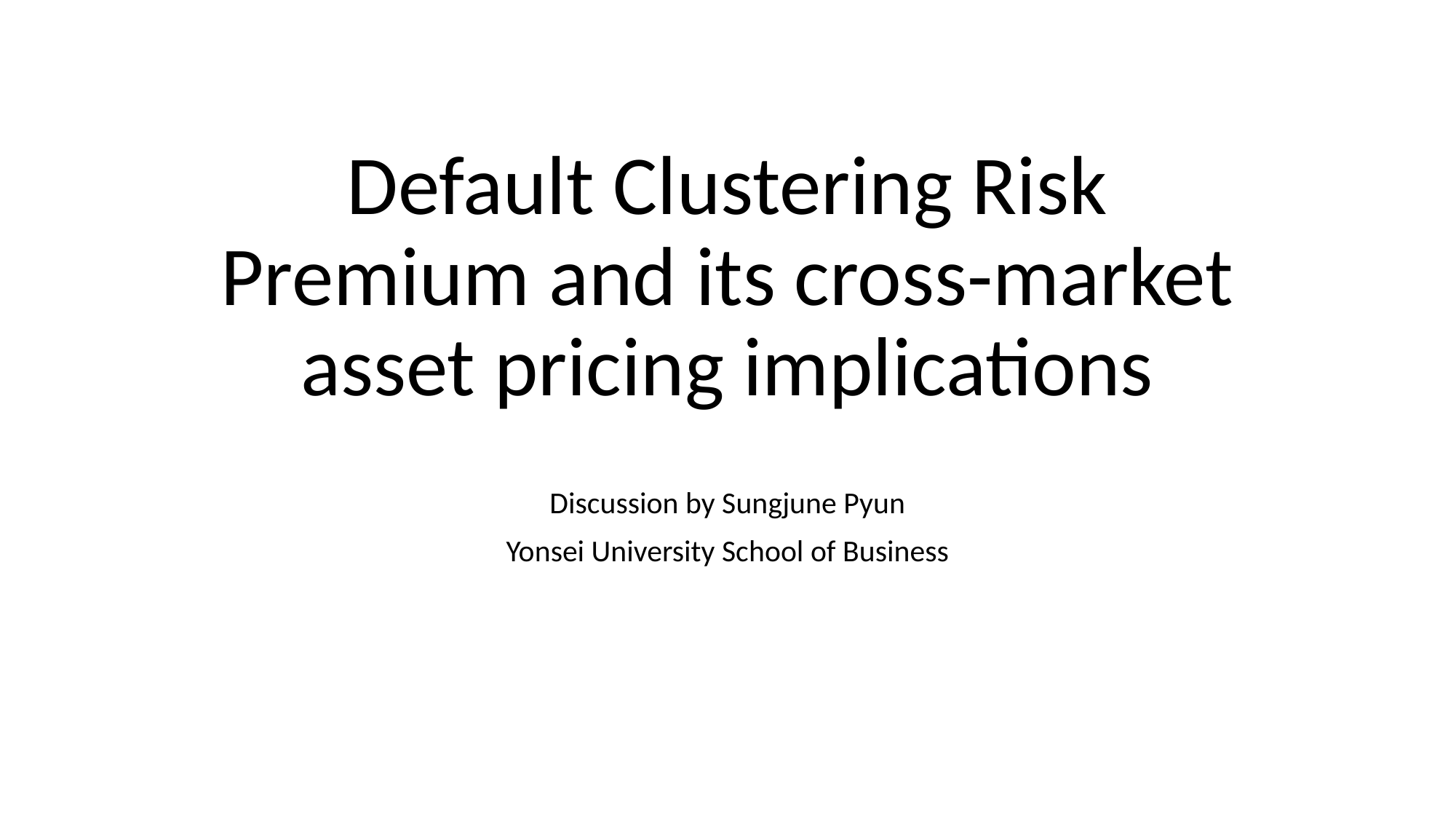

# Default Clustering Risk Premium and its cross-market asset pricing implications

Discussion by Sungjune Pyun
Yonsei University School of Business